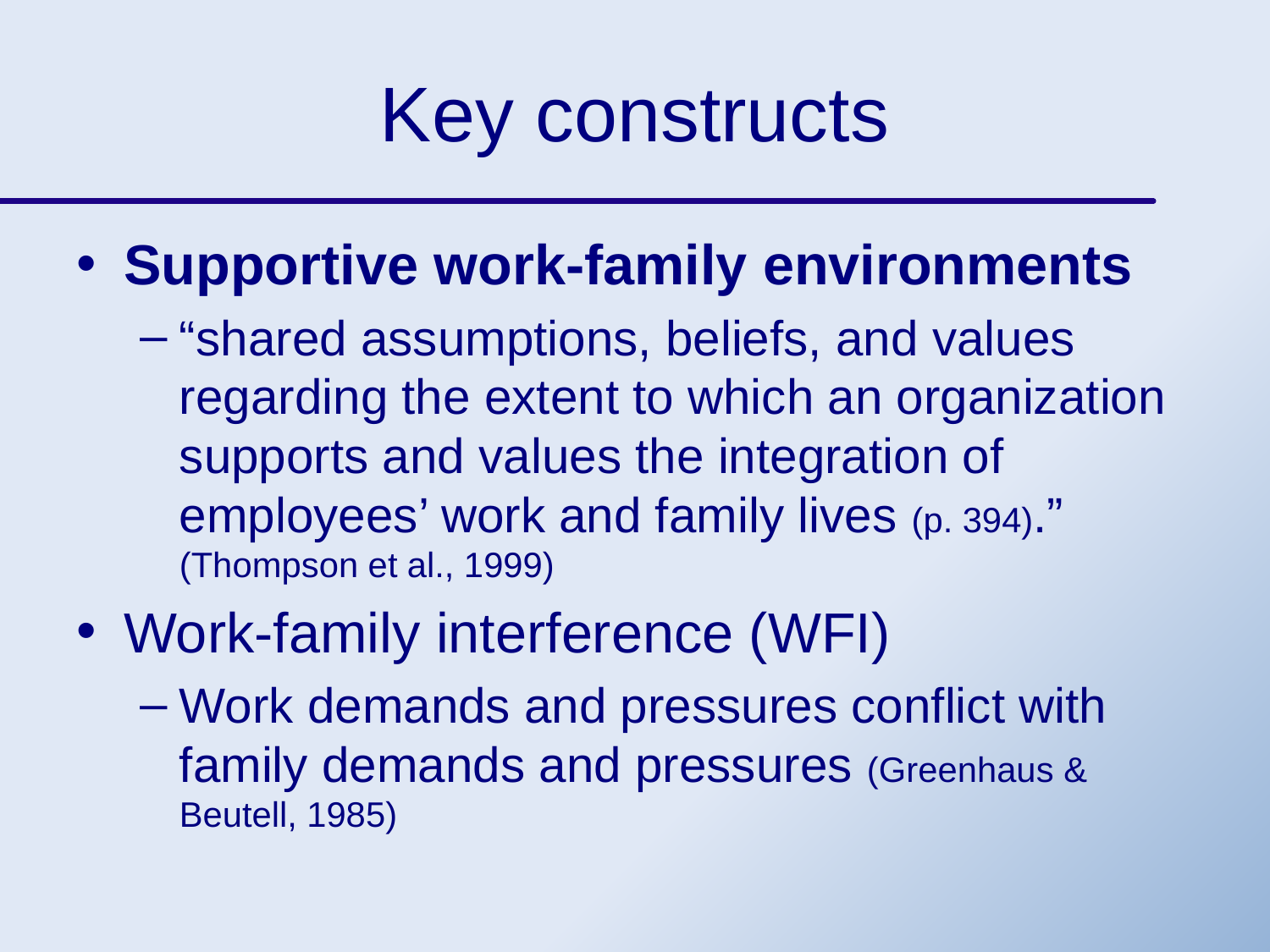

# Key constructs
Supportive work-family environments
“shared assumptions, beliefs, and values regarding the extent to which an organization supports and values the integration of employees’ work and family lives (p. 394).” (Thompson et al., 1999)
Work-family interference (WFI)
Work demands and pressures conflict with family demands and pressures (Greenhaus & Beutell, 1985)